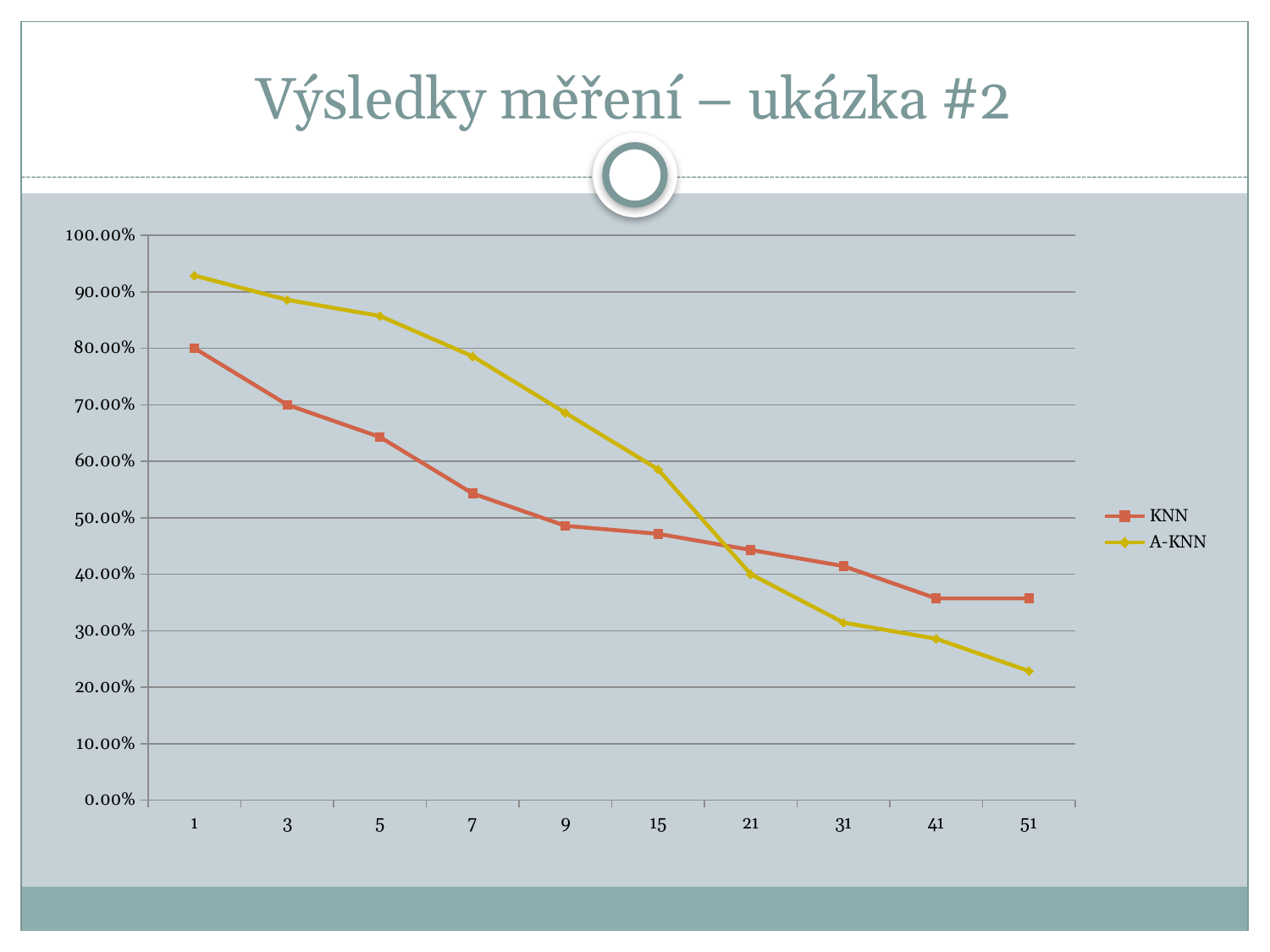

# Výsledky měření – ukázka #2

### Chart

| Category |  |  |
|---|---|---|
| 1 | 0.8 | 0.9286 |
| 3 | 0.7 | 0.8857 |
| 5 | 0.6429 | 0.8571 |
| 7 | 0.5429 | 0.7857 |
| 9 | 0.4857 | 0.6857 |
| 15 | 0.4714 | 0.5857 |
| 21 | 0.4429 | 0.4 |
| 31 | 0.4143 | 0.3143 |
| 41 | 0.3571 | 0.2857 |
| 51 | 0.3571 | 0.2286 |